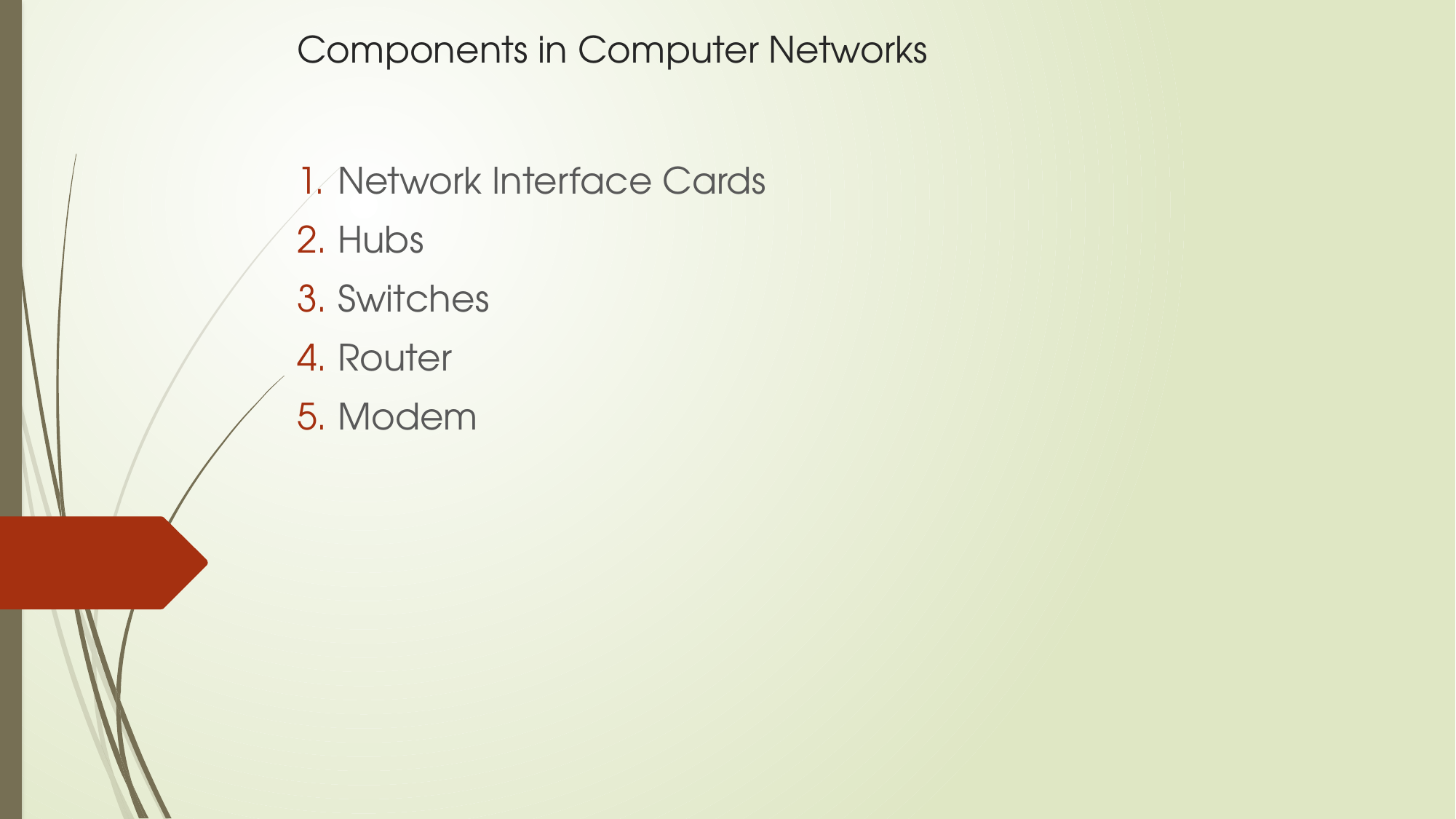

# Components in Computer Networks
Network Interface Cards
Hubs
Switches
Router
Modem